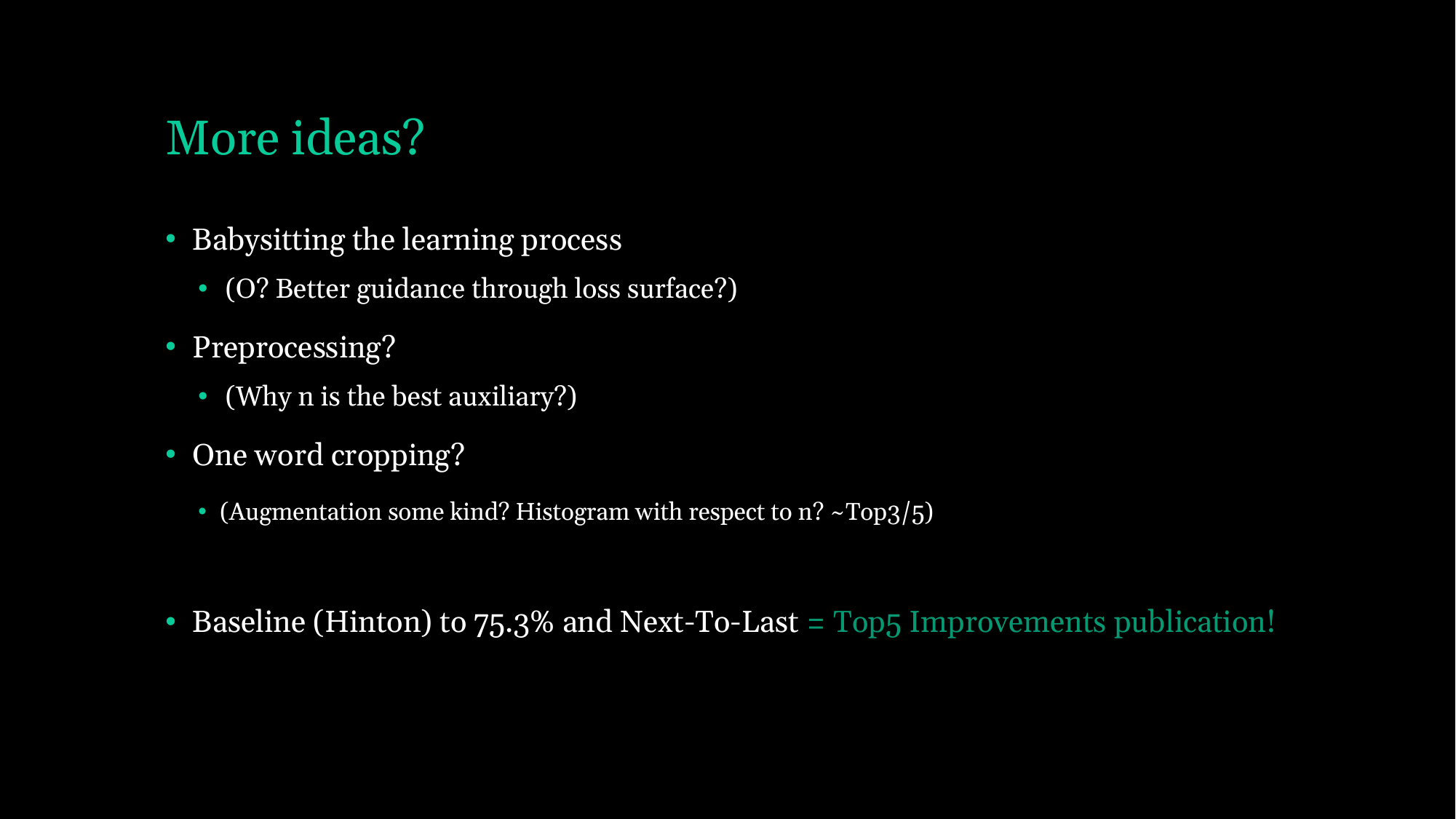

# More ideas?
Babysitting the learning process
(O? Better guidance through loss surface?)
Preprocessing?
(Why n is the best auxiliary?)
One word cropping?
(Augmentation some kind? Histogram with respect to n? ~Top3/5)

Baseline (Hinton) to 75.3% and Next-To-Last = Top5 Improvements publication!